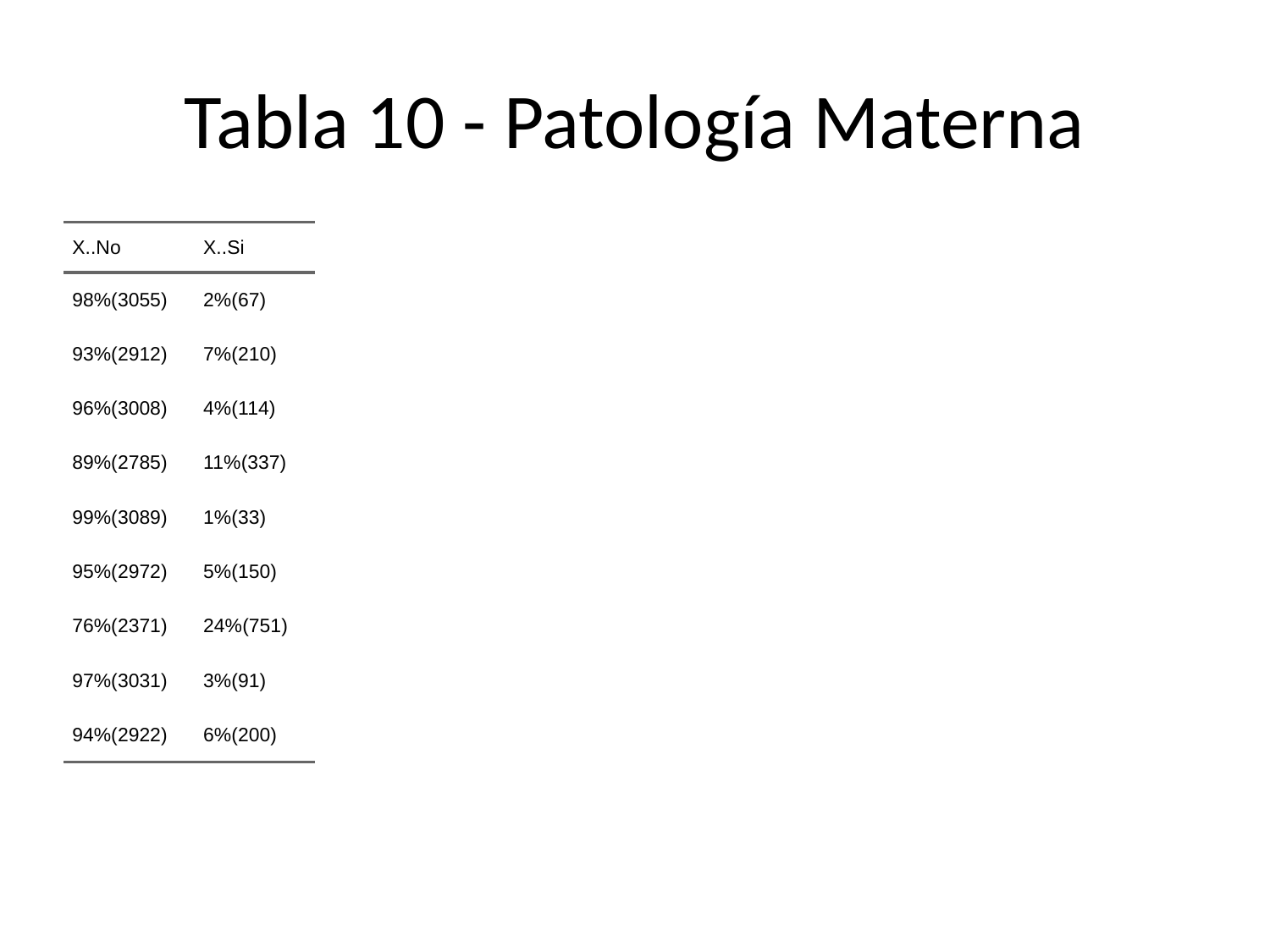

# Tabla 10 - Patología Materna
| X..No | X..Si |
| --- | --- |
| 98%(3055) | 2%(67) |
| 93%(2912) | 7%(210) |
| 96%(3008) | 4%(114) |
| 89%(2785) | 11%(337) |
| 99%(3089) | 1%(33) |
| 95%(2972) | 5%(150) |
| 76%(2371) | 24%(751) |
| 97%(3031) | 3%(91) |
| 94%(2922) | 6%(200) |